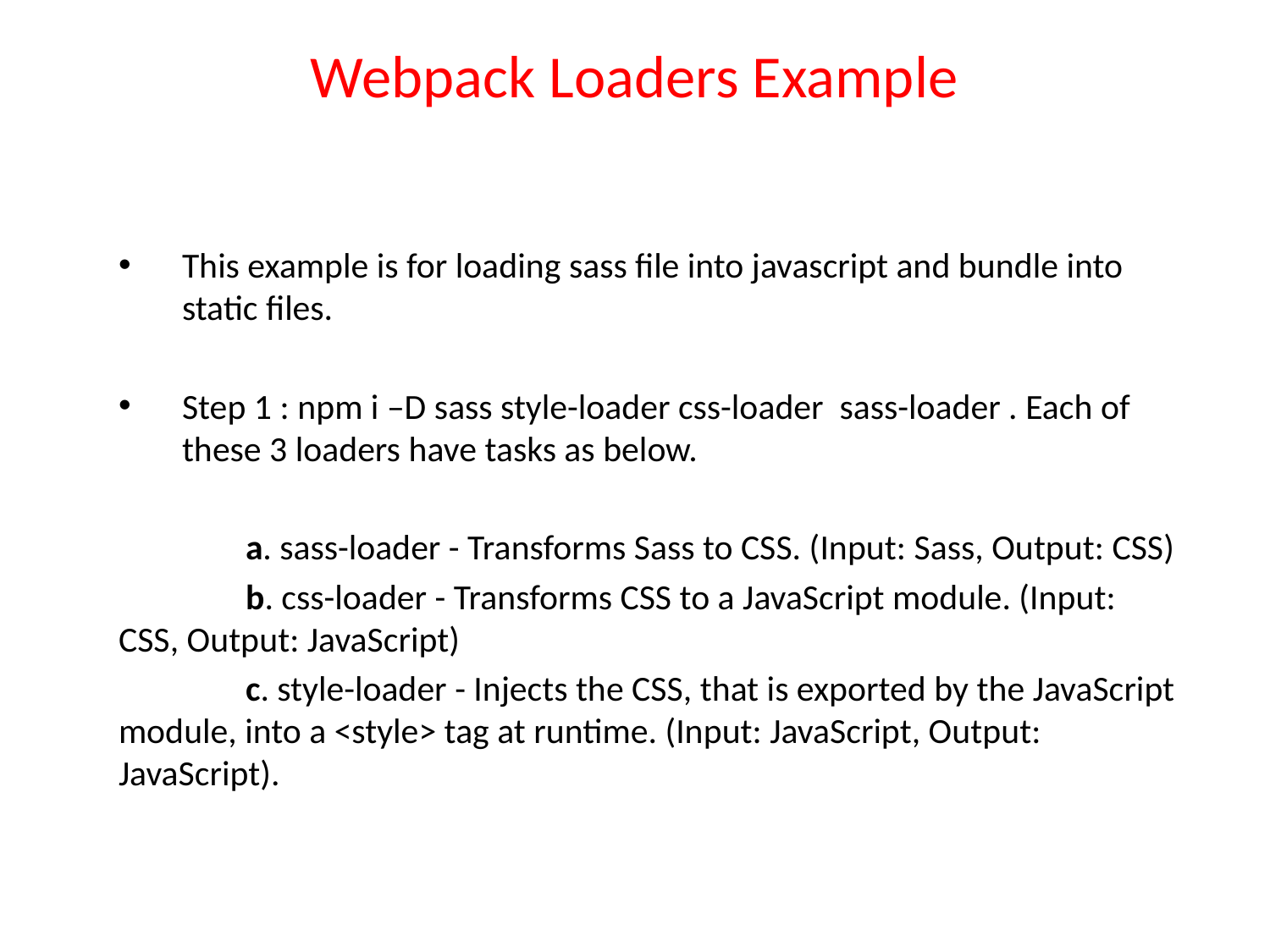

# Webpack Loaders Example

This example is for loading sass file into javascript and bundle into static files.

Step 1 : npm i –D sass style-loader css-loader  sass-loader . Each of these 3 loaders have tasks as below.

	a. sass-loader - Transforms Sass to CSS. (Input: Sass, Output: CSS)
	b. css-loader - Transforms CSS to a JavaScript module. (Input: CSS, Output: JavaScript)
	c. style-loader - Injects the CSS, that is exported by the JavaScript module, into a <style> tag at runtime. (Input: JavaScript, Output: JavaScript).